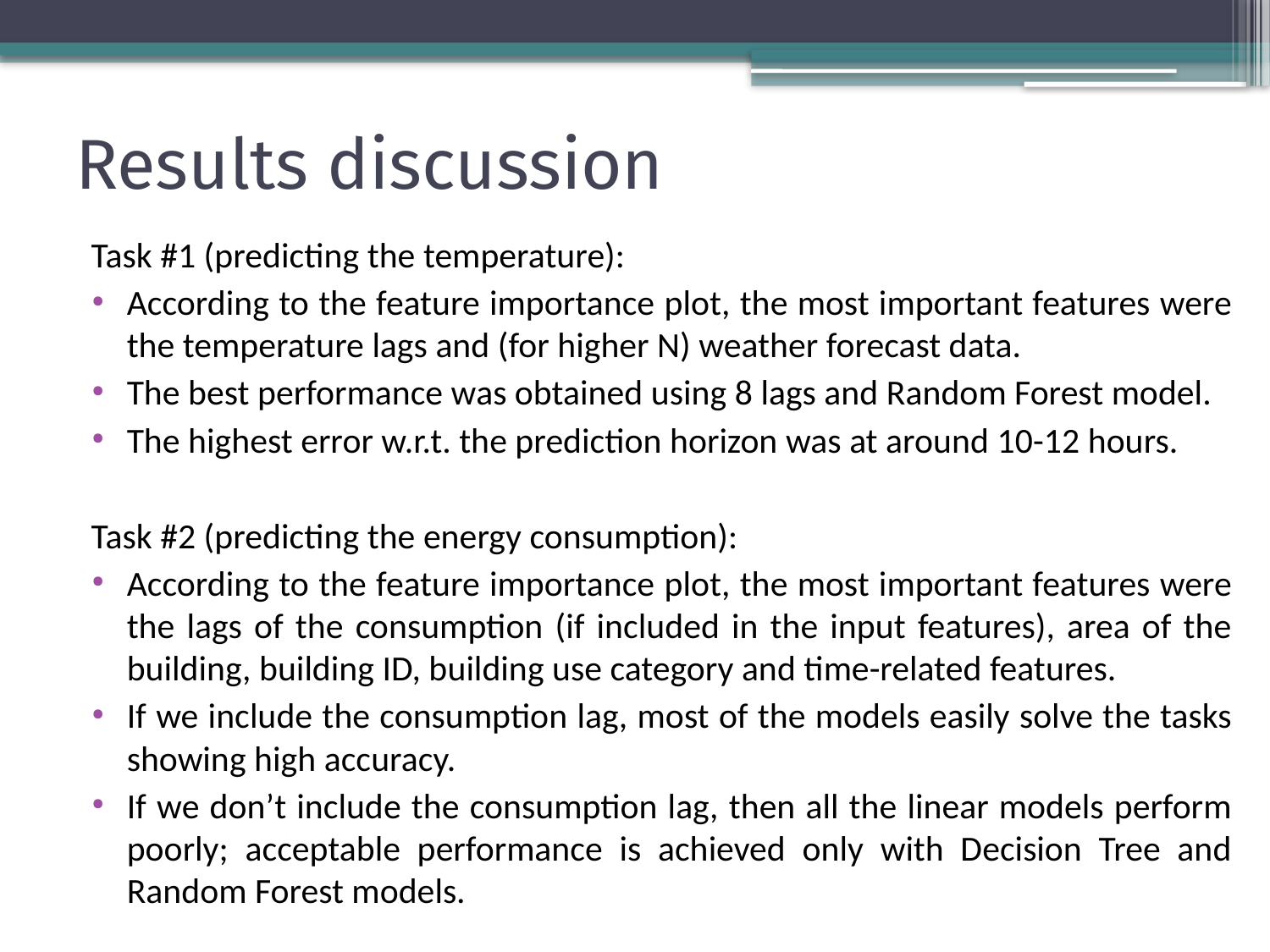

# Results discussion
Task #1 (predicting the temperature):
According to the feature importance plot, the most important features were the temperature lags and (for higher N) weather forecast data.
The best performance was obtained using 8 lags and Random Forest model.
The highest error w.r.t. the prediction horizon was at around 10-12 hours.

Task #2 (predicting the energy consumption):
According to the feature importance plot, the most important features were the lags of the consumption (if included in the input features), area of the building, building ID, building use category and time-related features.
If we include the consumption lag, most of the models easily solve the tasks showing high accuracy.
If we don’t include the consumption lag, then all the linear models perform poorly; acceptable performance is achieved only with Decision Tree and Random Forest models.